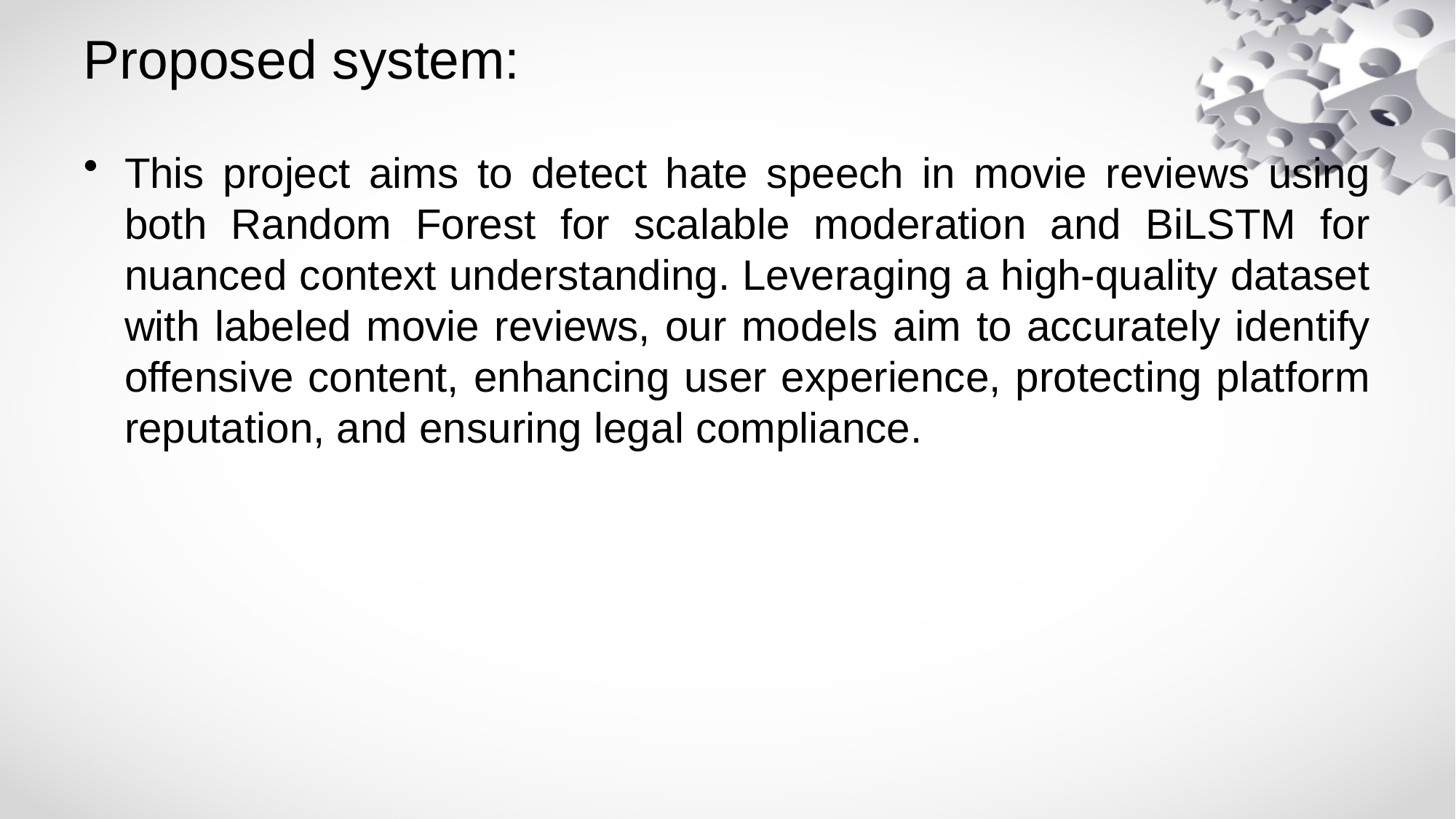

# Proposed system:
This project aims to detect hate speech in movie reviews using both Random Forest for scalable moderation and BiLSTM for nuanced context understanding. Leveraging a high-quality dataset with labeled movie reviews, our models aim to accurately identify offensive content, enhancing user experience, protecting platform reputation, and ensuring legal compliance.